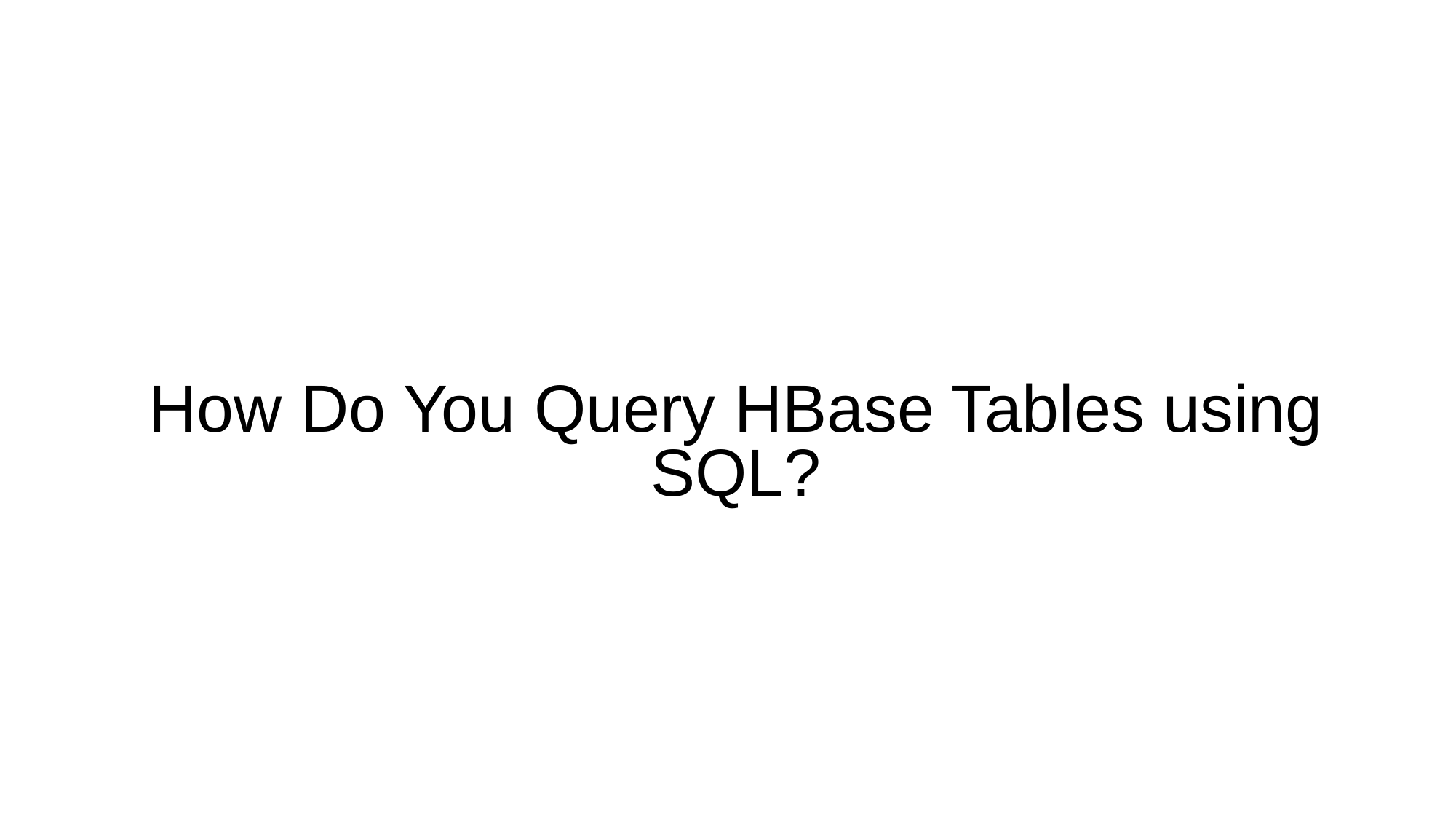

# How Do You Query HBase Tables using SQL?